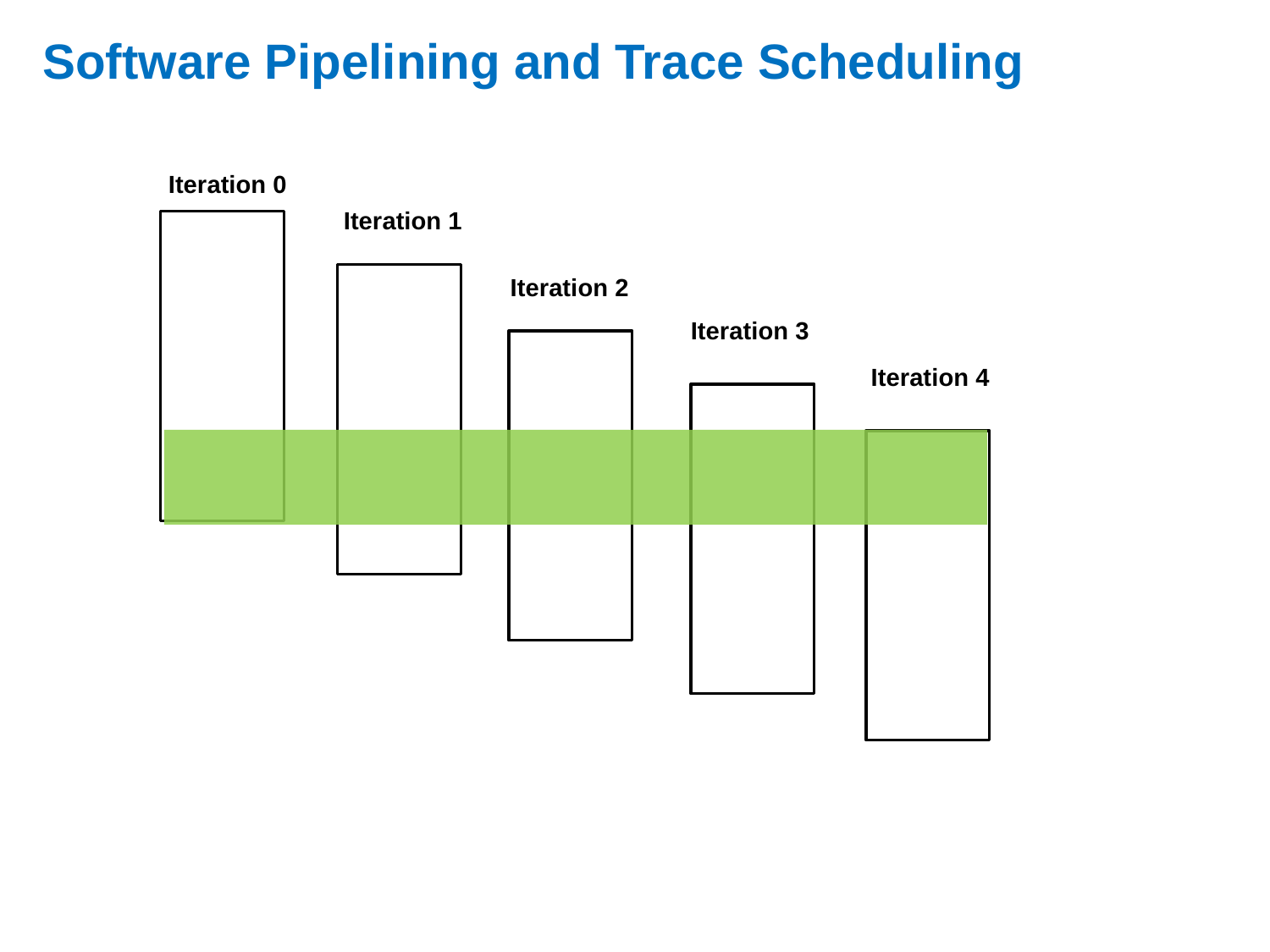

# Software Pipelining and Trace Scheduling
Iteration 0
Iteration 1

Iteration 2
Iteration 3

Iteration 4